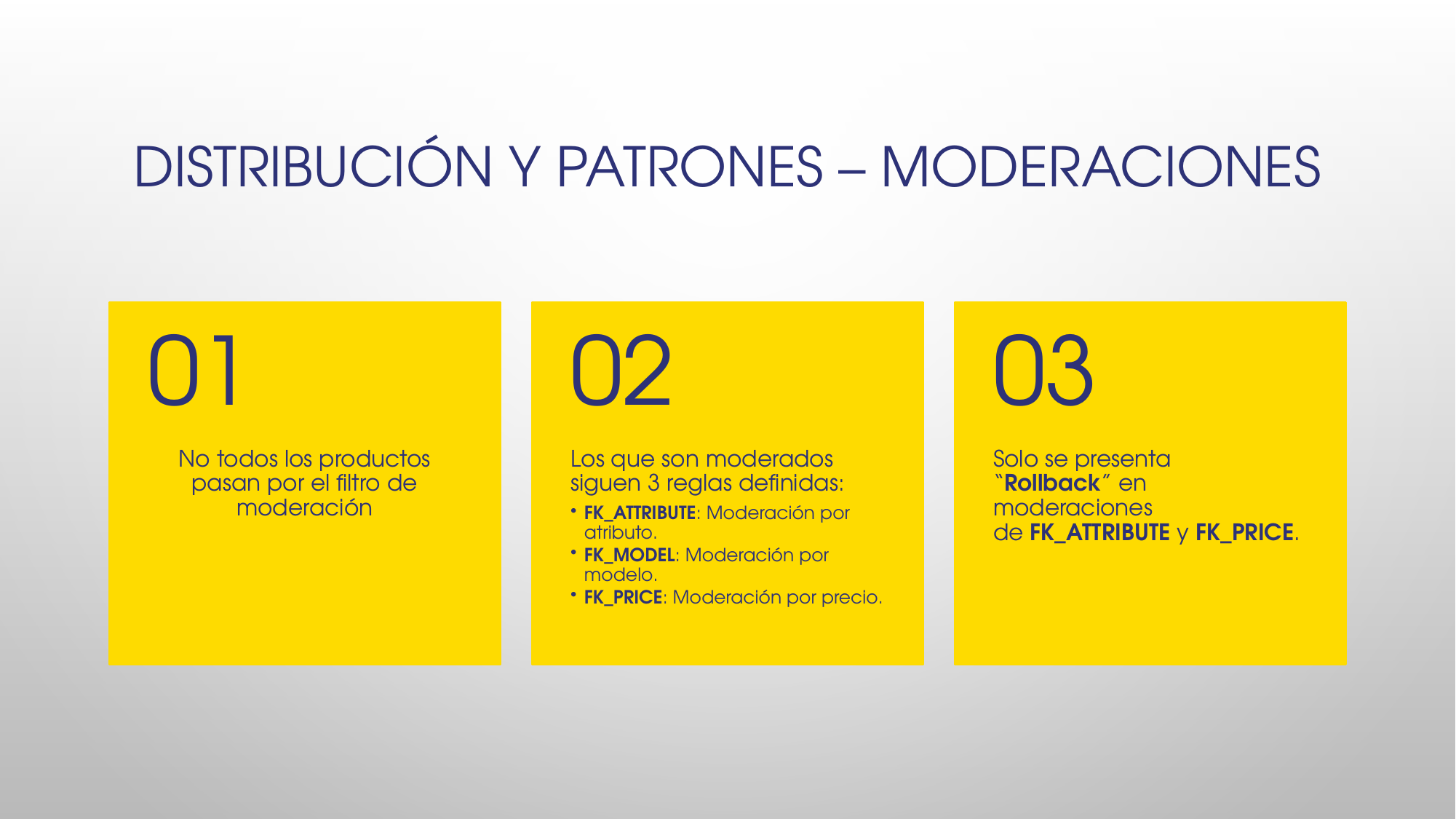

# Distribución y patrones – moderaciones
No todos los productos pasan por el filtro de moderación
01
Los que son moderados siguen 3 reglas definidas:
FK_ATTRIBUTE: Moderación por atributo.
FK_MODEL: Moderación por modelo.
FK_PRICE: Moderación por precio.
02
Solo se presenta  “Rollback” en moderaciones de FK_ATTRIBUTE y FK_PRICE.
03